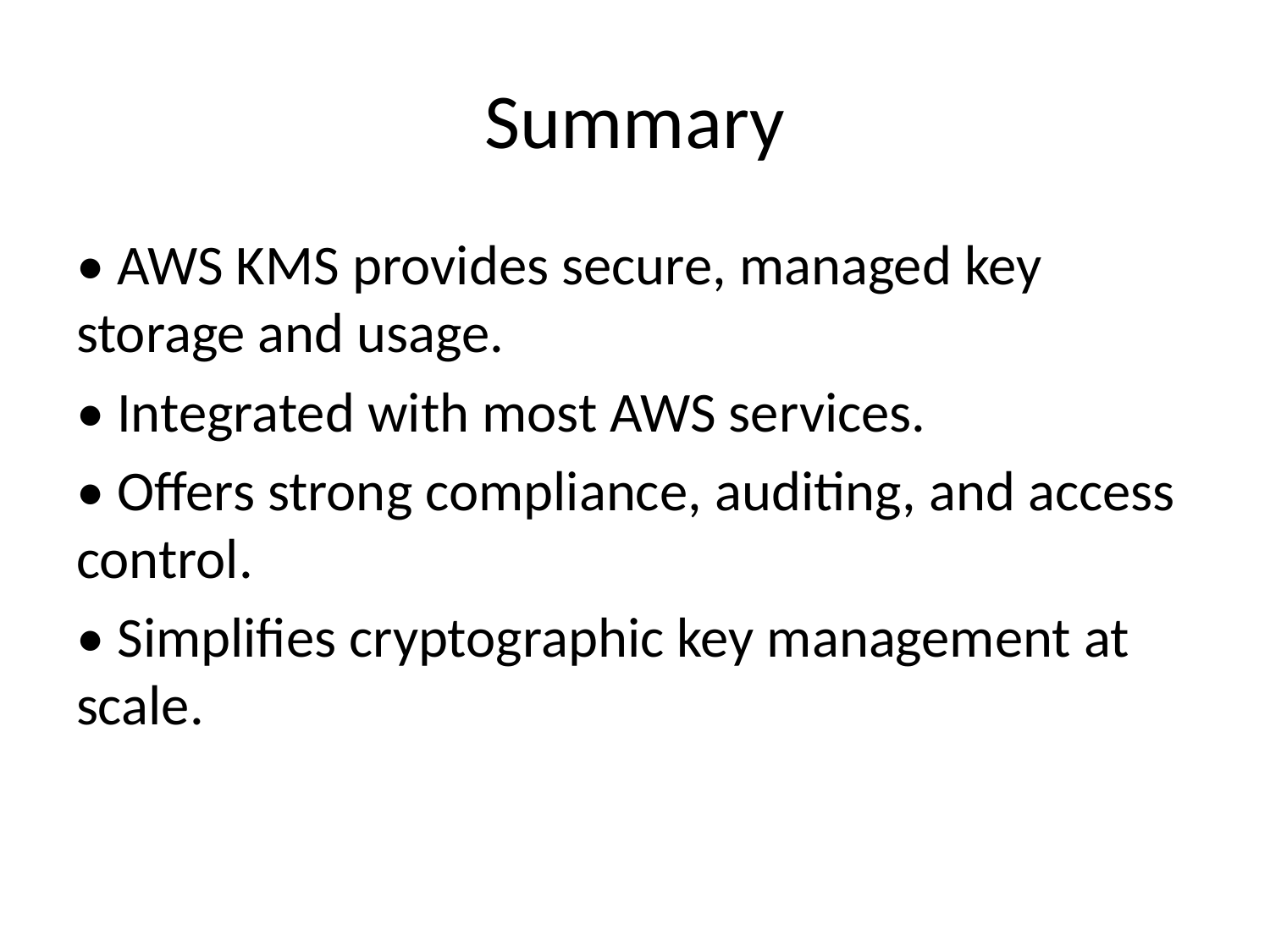

# Summary
• AWS KMS provides secure, managed key storage and usage.
• Integrated with most AWS services.
• Offers strong compliance, auditing, and access control.
• Simplifies cryptographic key management at scale.